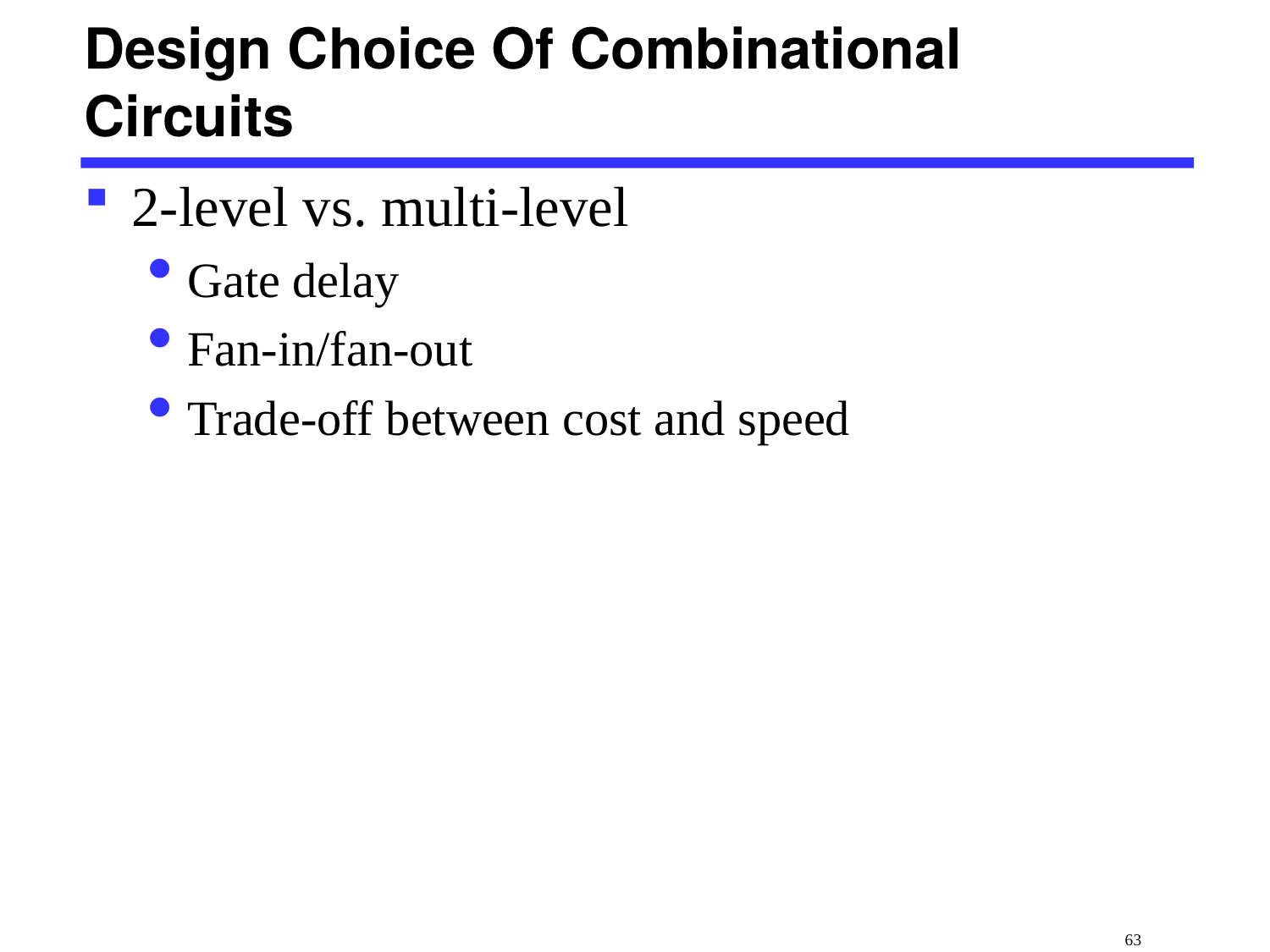

# Design Choice Of Combinational Circuits
2-level vs. multi-level
Gate delay
Fan-in/fan-out
Trade-off between cost and speed

                           63